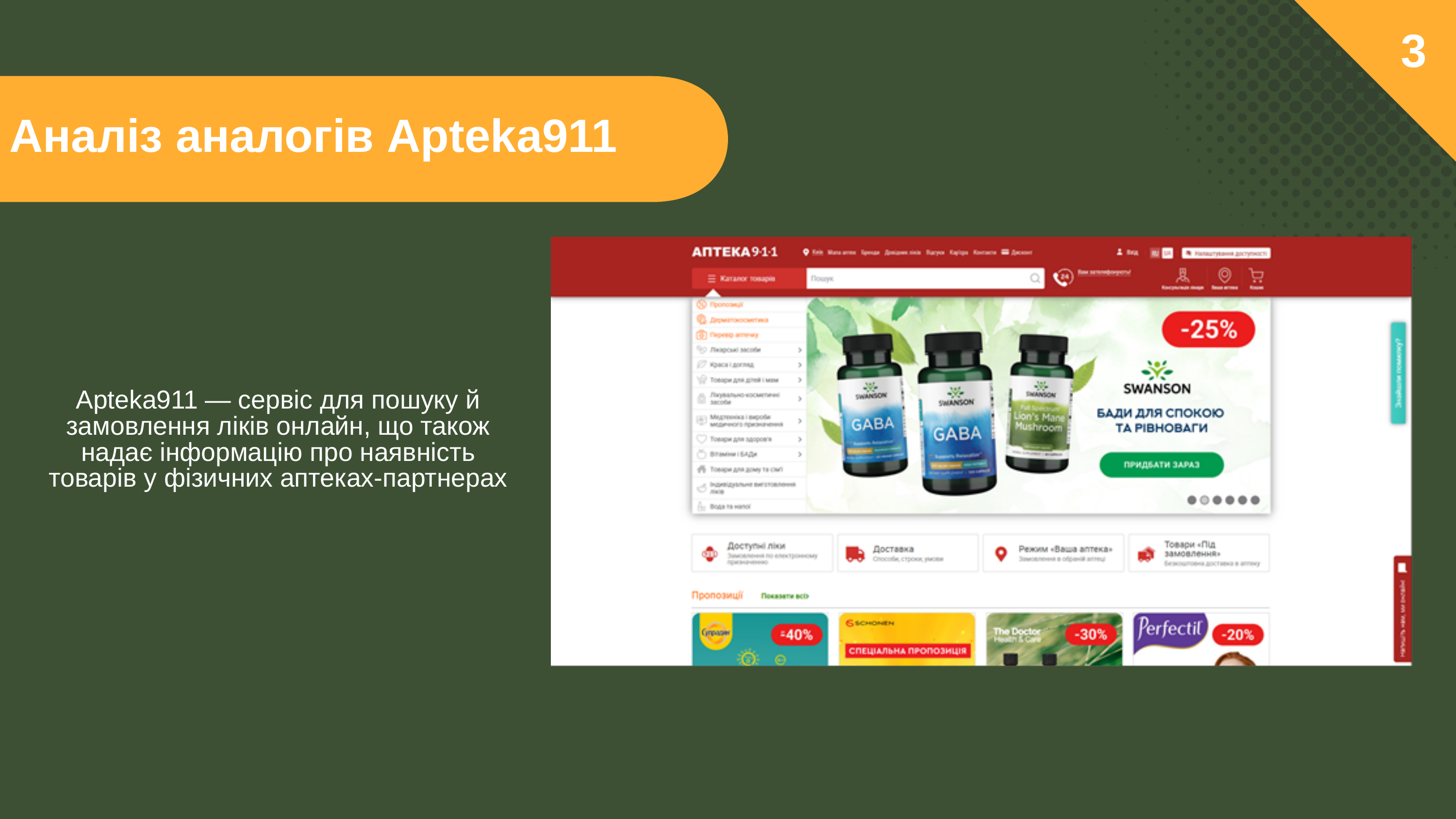

3
Аналіз аналогів Apteka911

Apteka911 — сервіс для пошуку й замовлення ліків онлайн, що також надає інформацію про наявність товарів у фізичних аптеках-партнерах